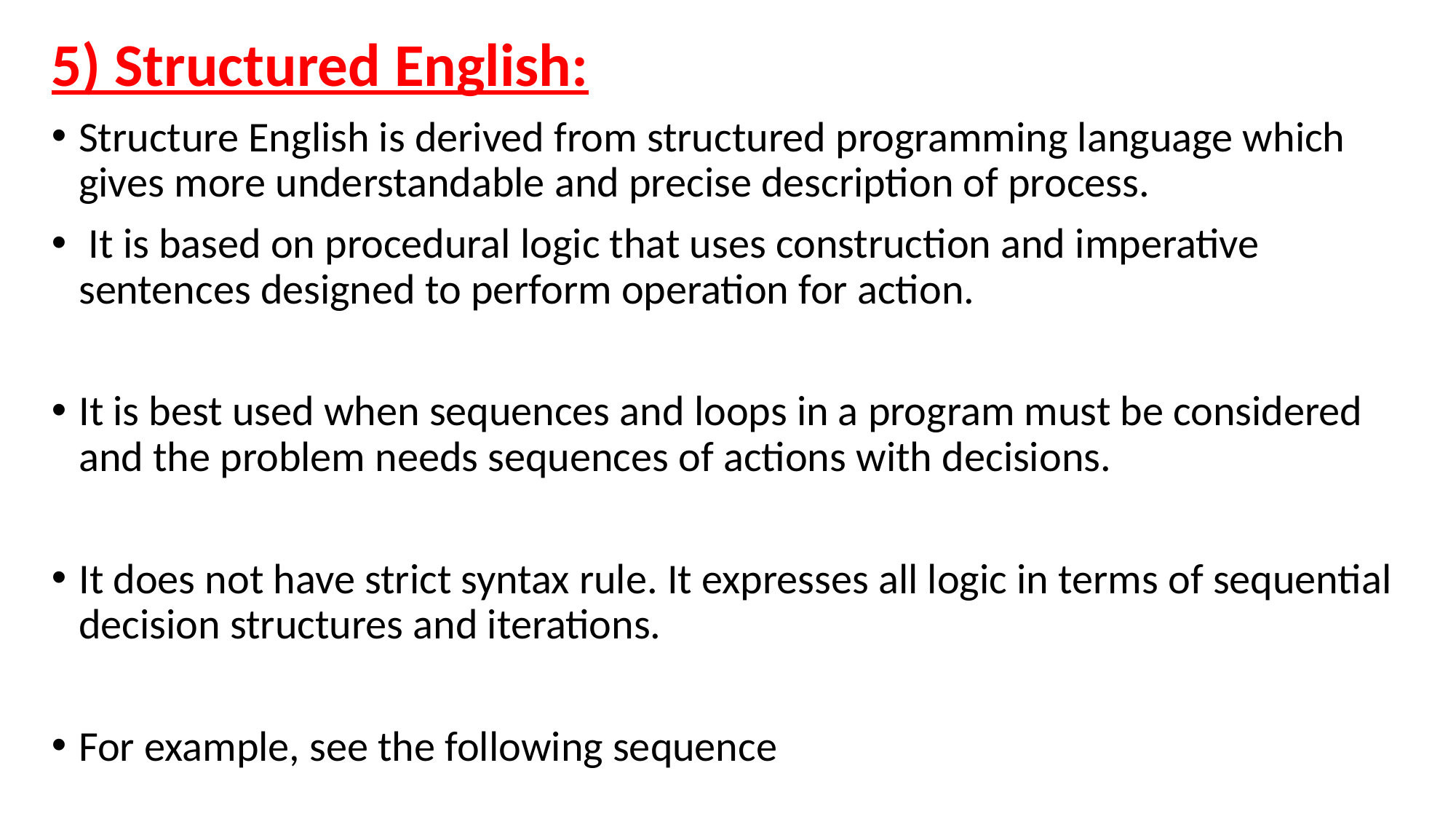

5) Structured English:
Structure English is derived from structured programming language which gives more understandable and precise description of process.
 It is based on procedural logic that uses construction and imperative sentences designed to perform operation for action.

It is best used when sequences and loops in a program must be considered and the problem needs sequences of actions with decisions.

It does not have strict syntax rule. It expresses all logic in terms of sequential decision structures and iterations.

For example, see the following sequence